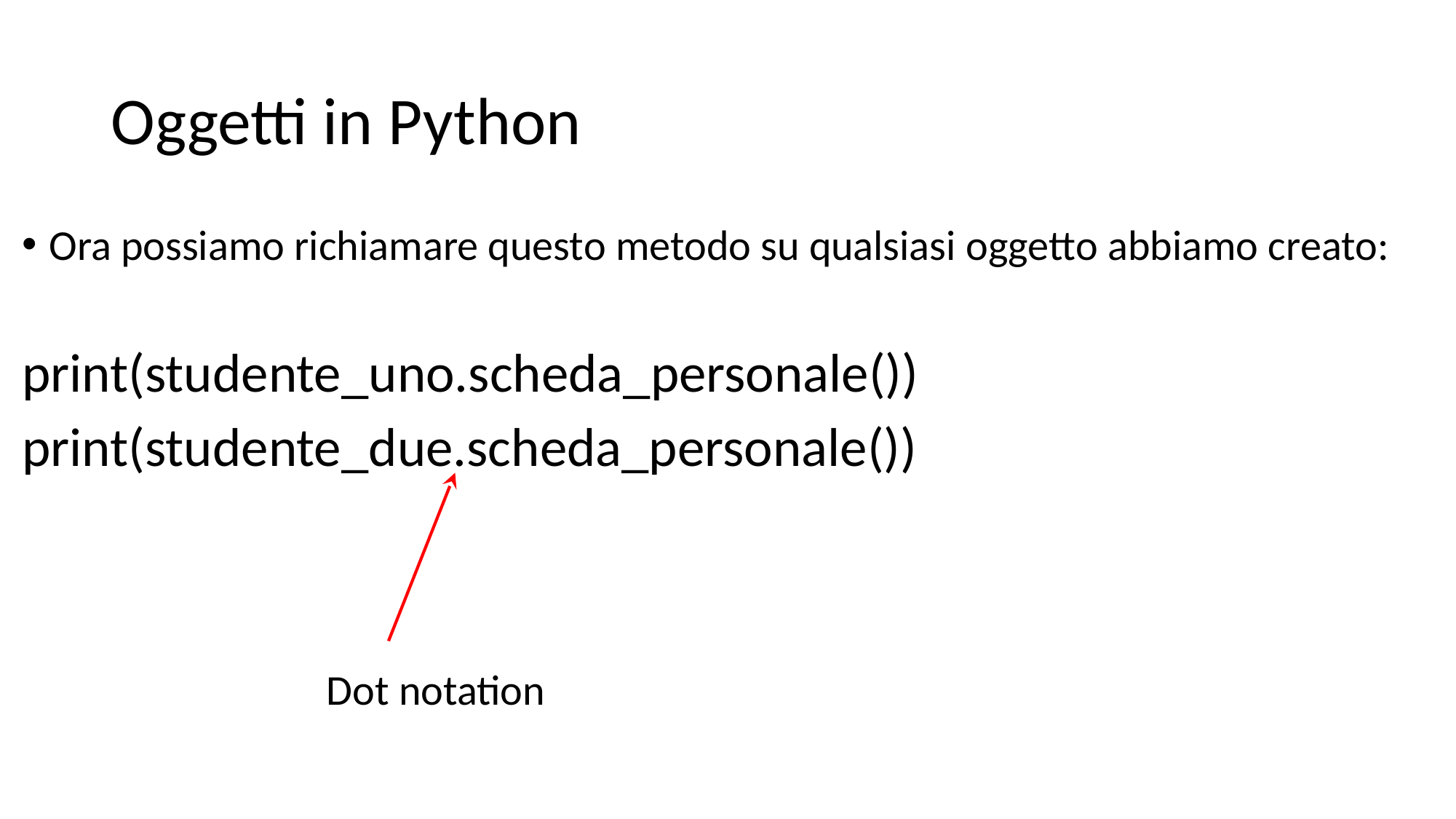

# Oggetti in Python
Ora possiamo richiamare questo metodo su qualsiasi oggetto abbiamo creato:

print(studente_uno.scheda_personale())
print(studente_due.scheda_personale())

Dot notation